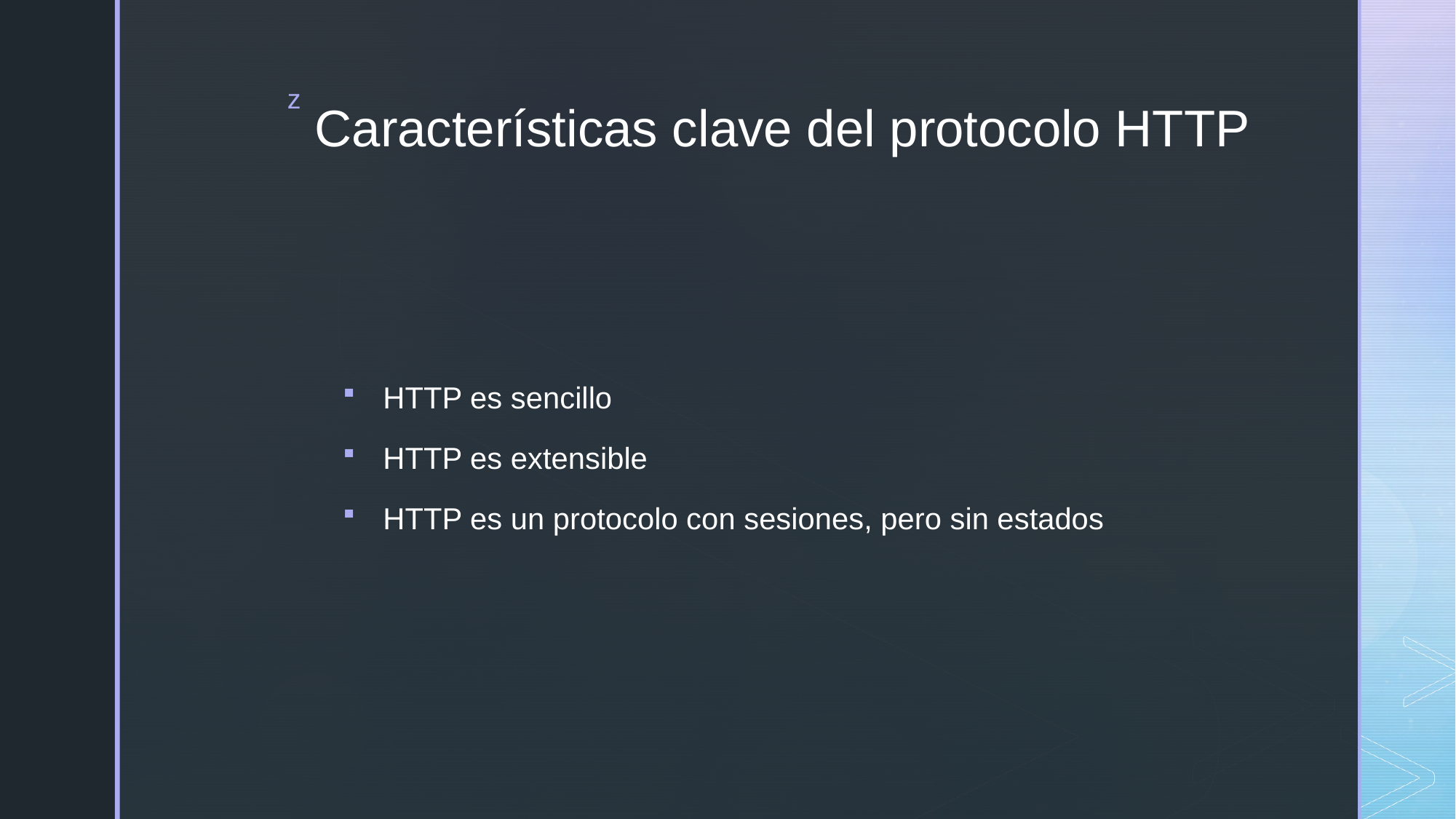

# Características clave del protocolo HTTP
HTTP es sencillo
HTTP es extensible
HTTP es un protocolo con sesiones, pero sin estados